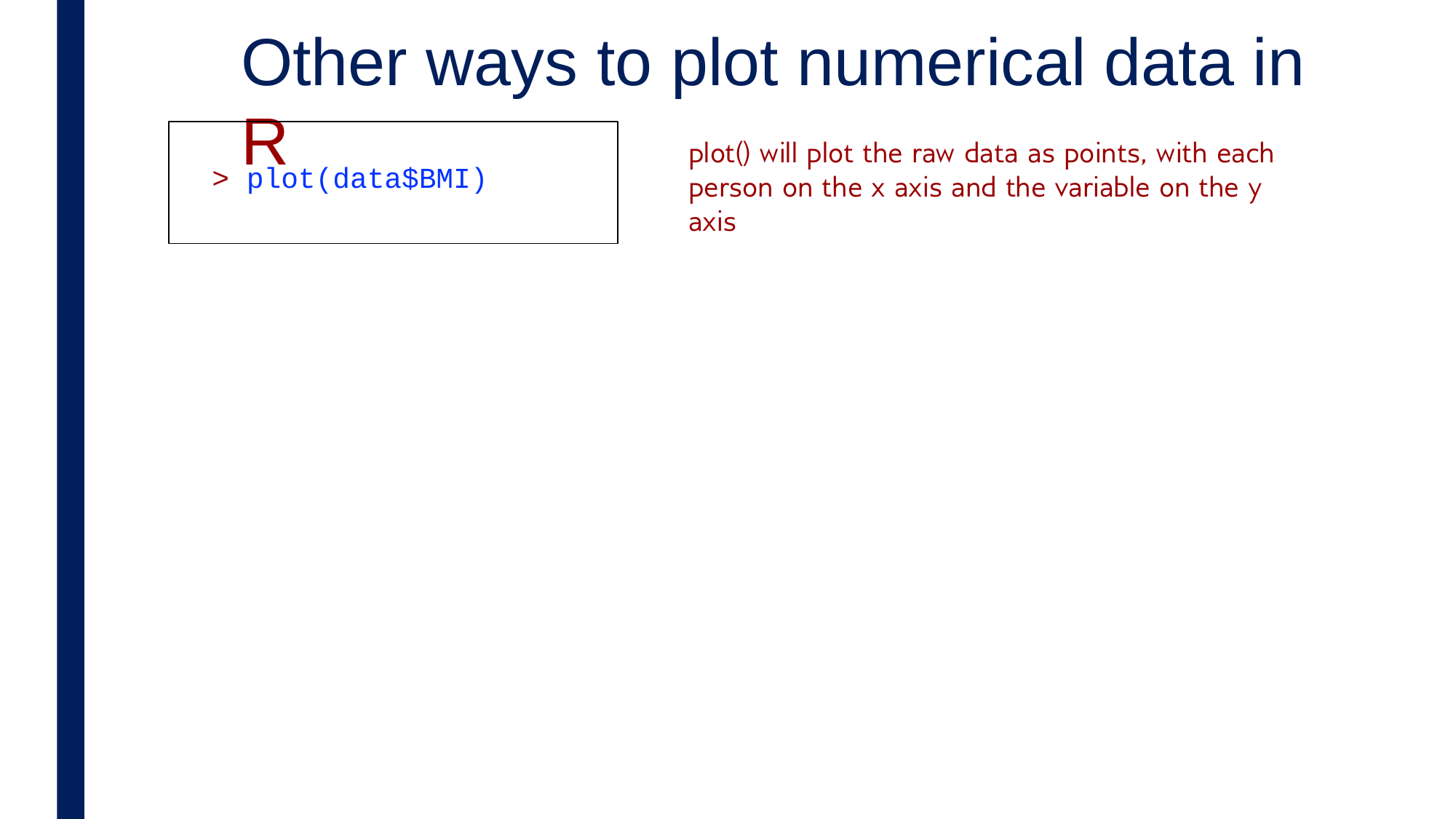

# Other ways to plot numerical data in R

> plot(data$BMI)

plot() will plot the raw data as points, with each person on the x axis and the variable on the y axis